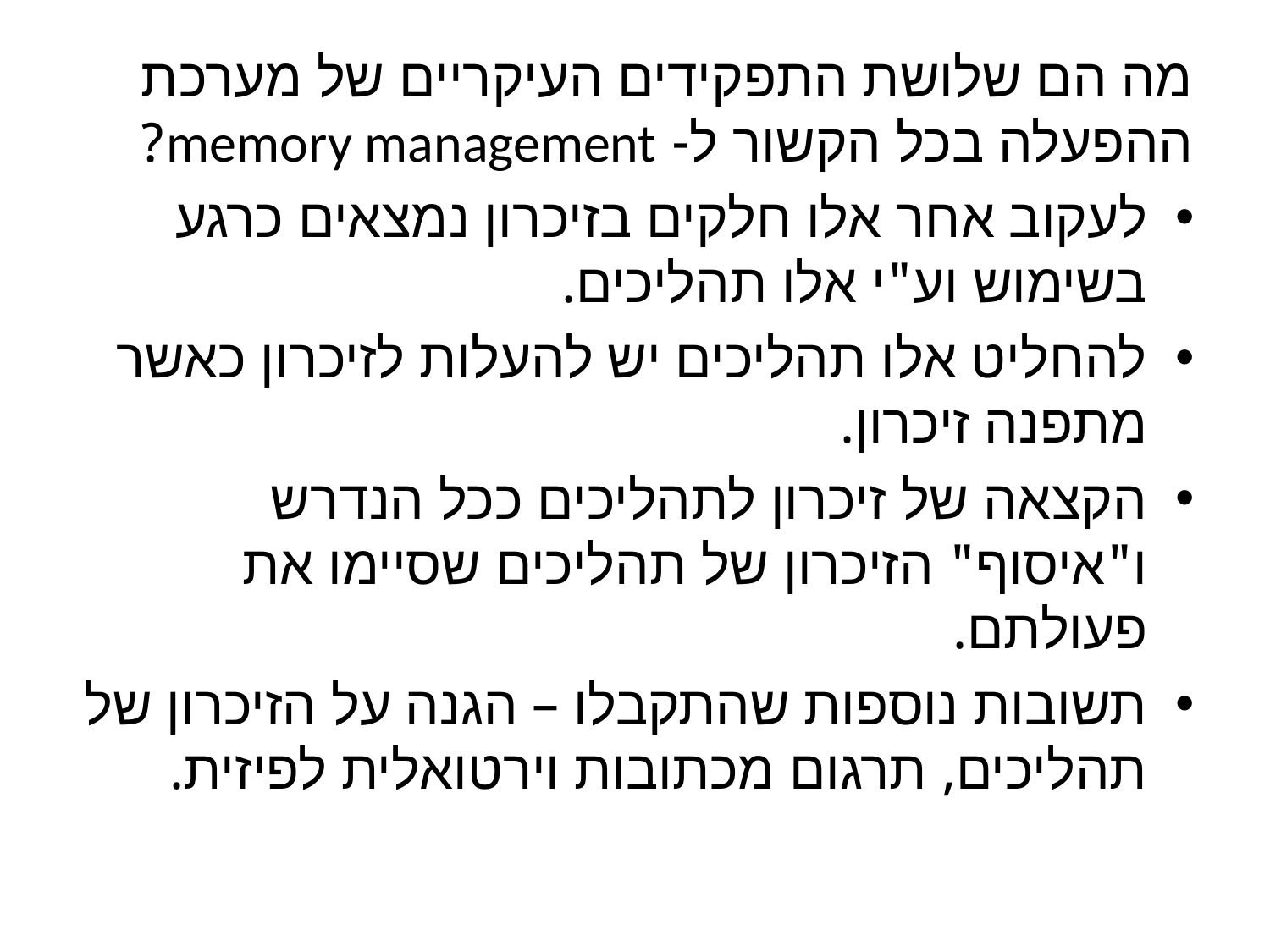

מה הם שלושת התפקידים העיקריים של מערכת ההפעלה בכל הקשור ל- memory management?
לעקוב אחר אלו חלקים בזיכרון נמצאים כרגע בשימוש וע"י אלו תהליכים.
להחליט אלו תהליכים יש להעלות לזיכרון כאשר מתפנה זיכרון.
הקצאה של זיכרון לתהליכים ככל הנדרש ו"איסוף" הזיכרון של תהליכים שסיימו את פעולתם.
תשובות נוספות שהתקבלו – הגנה על הזיכרון של תהליכים, תרגום מכתובות וירטואלית לפיזית.